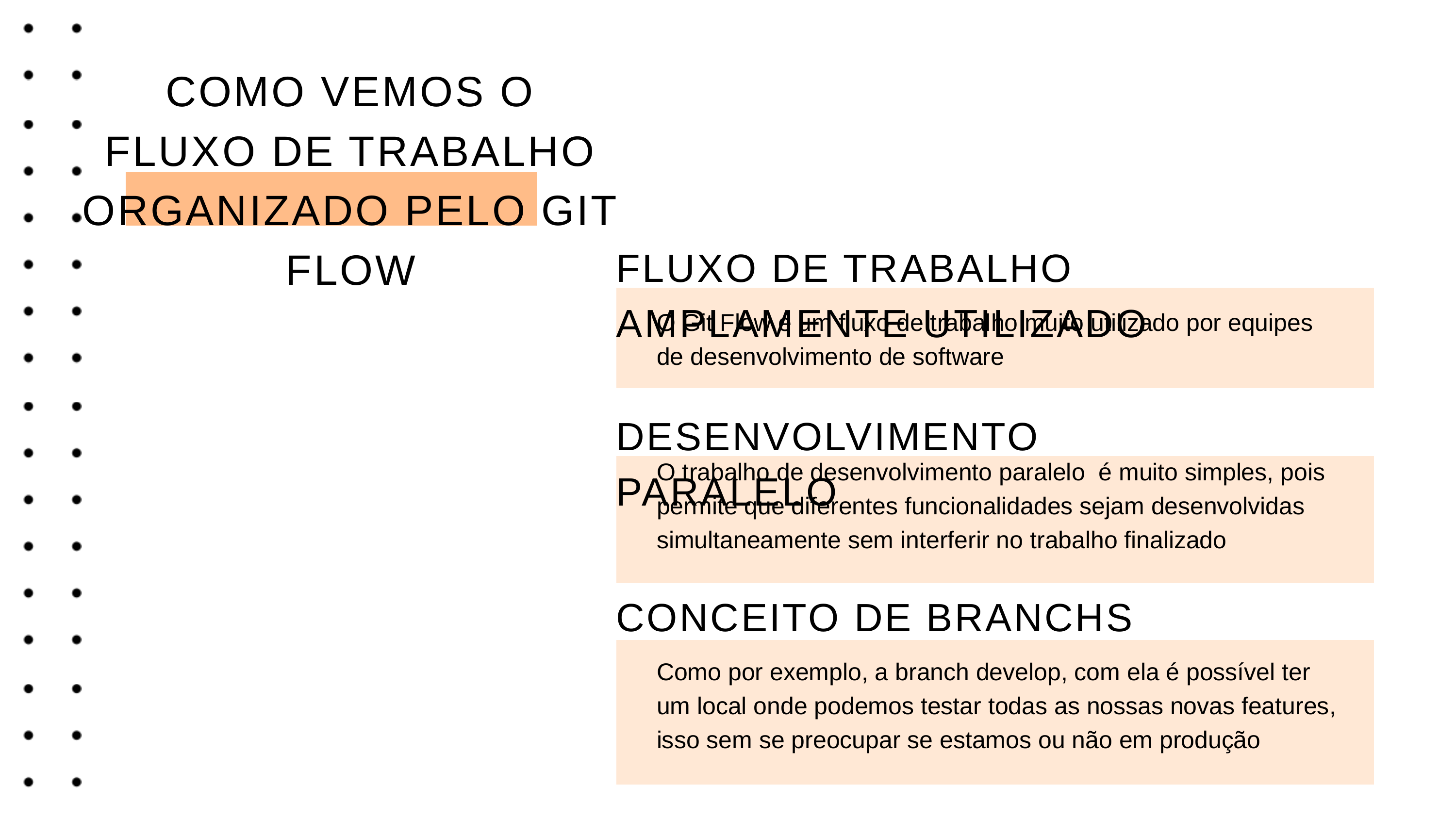

COMO VEMOS O FLUXO DE TRABALHO ORGANIZADO PELO GIT FLOW

FLUXO DE TRABALHO AMPLAMENTE UTILIZADO

O Git Flow é um fluxo de trabalho muito utilizado por equipes de desenvolvimento de software
DESENVOLVIMENTO PARALELO
O trabalho de desenvolvimento paralelo  é muito simples, pois permite que diferentes funcionalidades sejam desenvolvidas simultaneamente sem interferir no trabalho finalizado

CONCEITO DE BRANCHS

Como por exemplo, a branch develop, com ela é possível ter um local onde podemos testar todas as nossas novas features, isso sem se preocupar se estamos ou não em produção